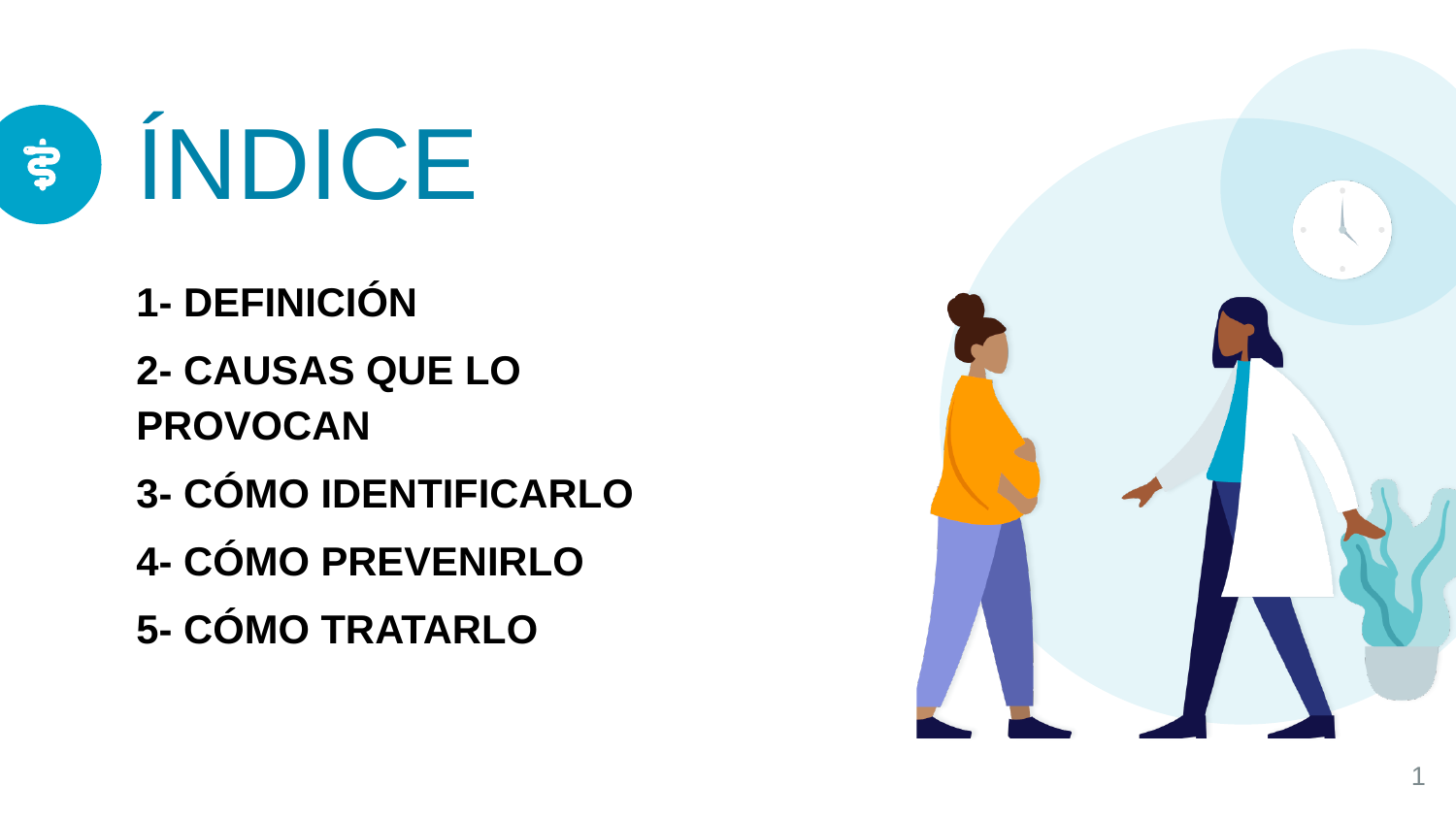

ÍNDICE

1- DEFINICIÓN
2- CAUSAS QUE LO PROVOCAN
3- CÓMO IDENTIFICARLO
4- CÓMO PREVENIRLO
5- CÓMO TRATARLO

1